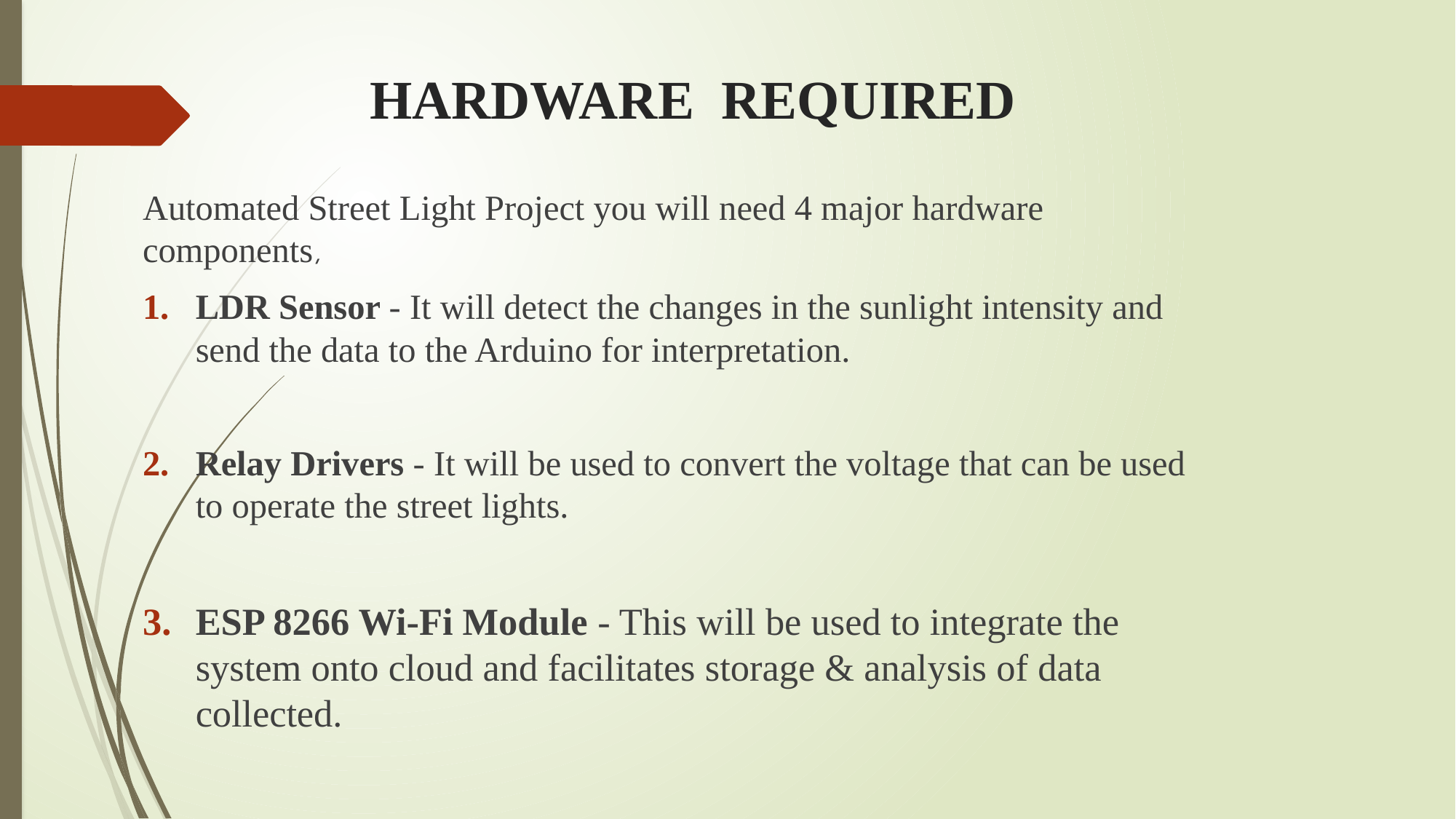

# HARDWARE  REQUIRED
Automated Street Light Project you will need 4 major hardware components,
LDR Sensor - It will detect the changes in the sunlight intensity and send the data to the Arduino for interpretation.

Relay Drivers - It will be used to convert the voltage that can be used to operate the street lights.

ESP 8266 Wi-Fi Module - This will be used to integrate the system onto cloud and facilitates storage & analysis of data collected.